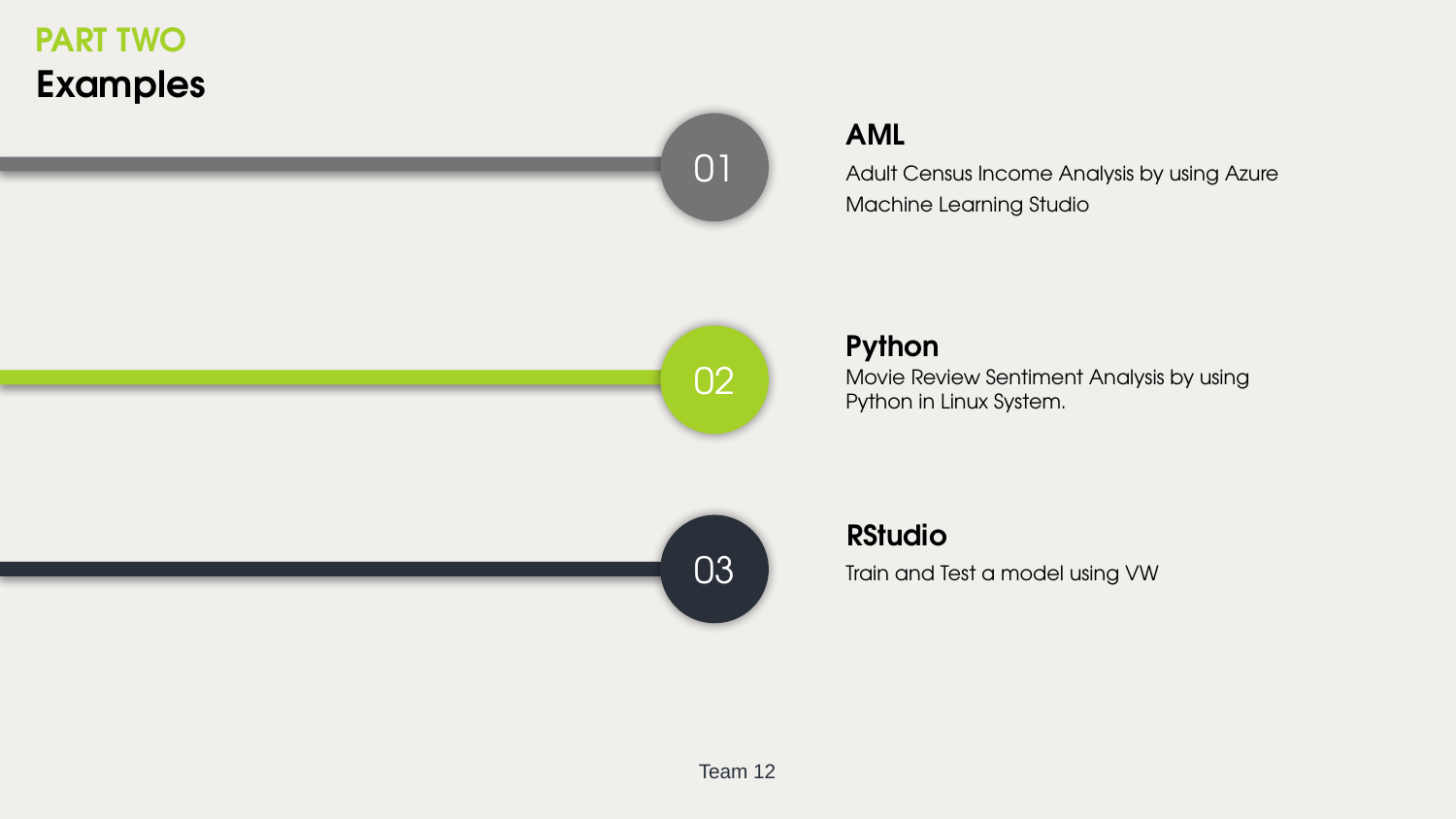

PART TWO
Examples

AML
Adult Census Income Analysis by using Azure Machine Learning Studio
01

Python
Movie Review Sentiment Analysis by using Python in Linux System.
02

RStudio
Train and Test a model using VW
03

Team 12